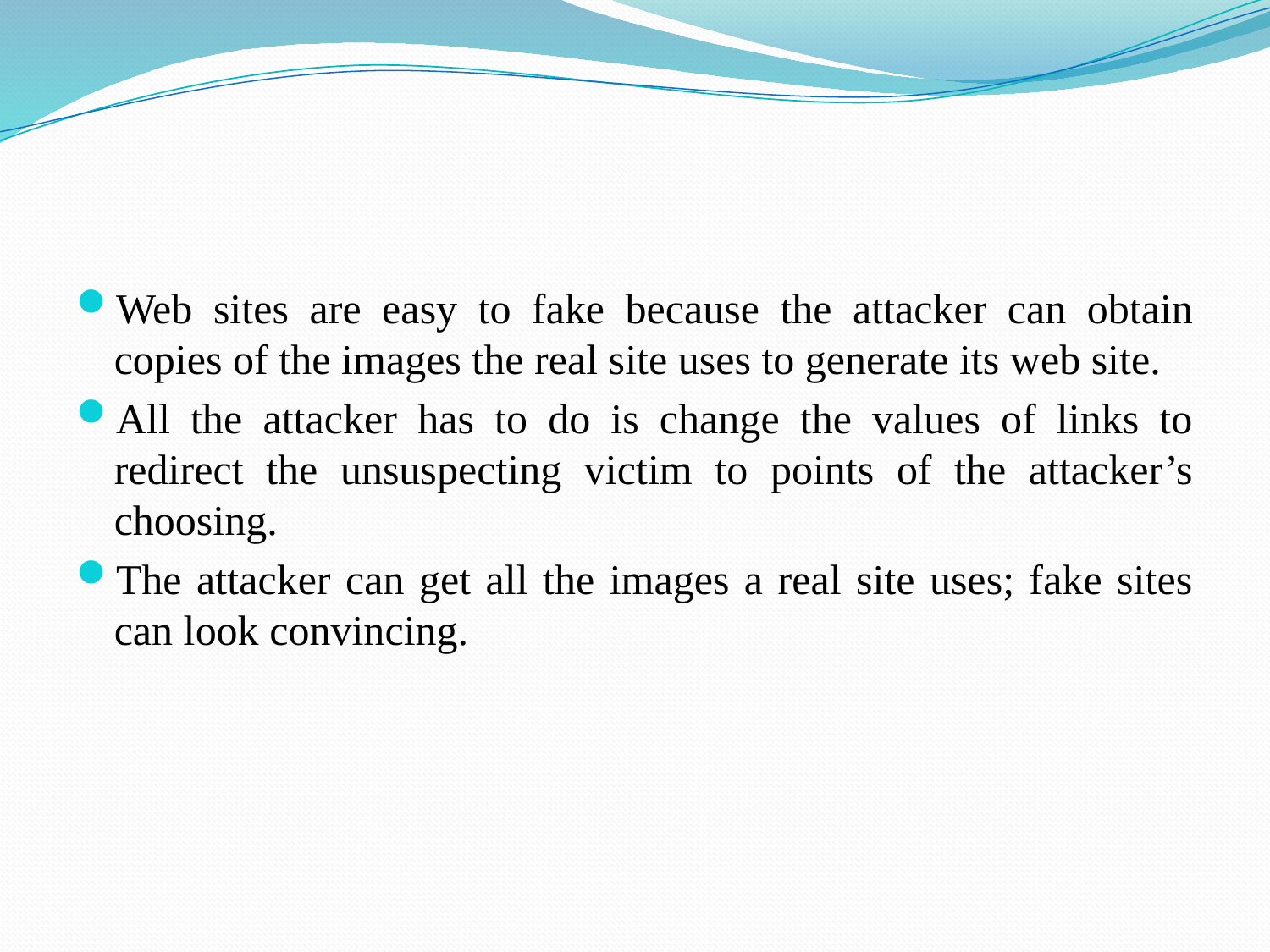

Web sites are easy to fake because the attacker can obtain copies of the images the real site uses to generate its web site.
All the attacker has to do is change the values of links to redirect the unsuspecting victim to points of the attacker’s choosing.
The attacker can get all the images a real site uses; fake sites can look convincing.